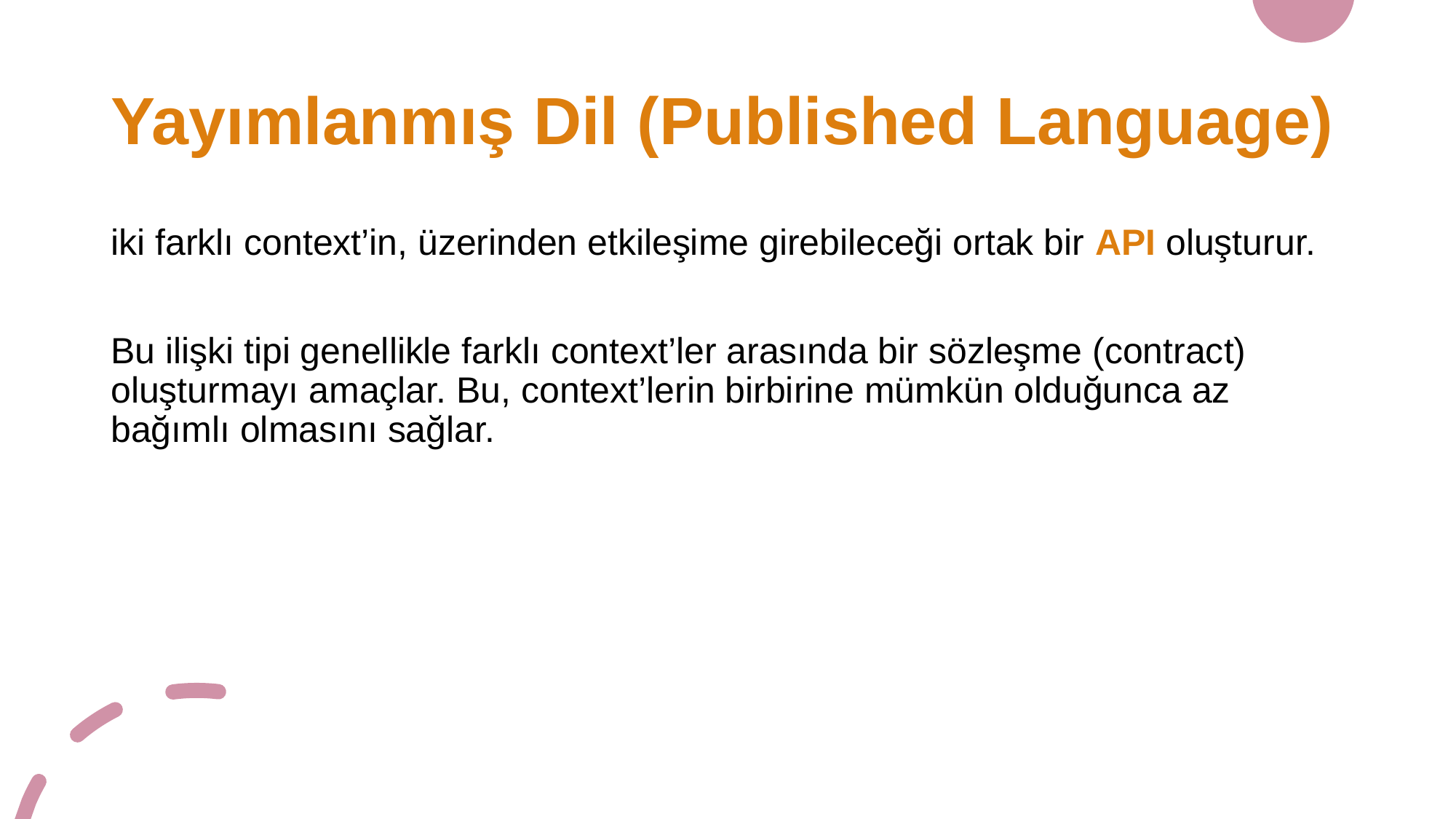

# Yayımlanmış Dil (Published Language)
iki farklı context’in, üzerinden etkileşime girebileceği ortak bir API oluşturur.

Bu ilişki tipi genellikle farklı context’ler arasında bir sözleşme (contract) oluşturmayı amaçlar. Bu, context’lerin birbirine mümkün olduğunca az bağımlı olmasını sağlar.